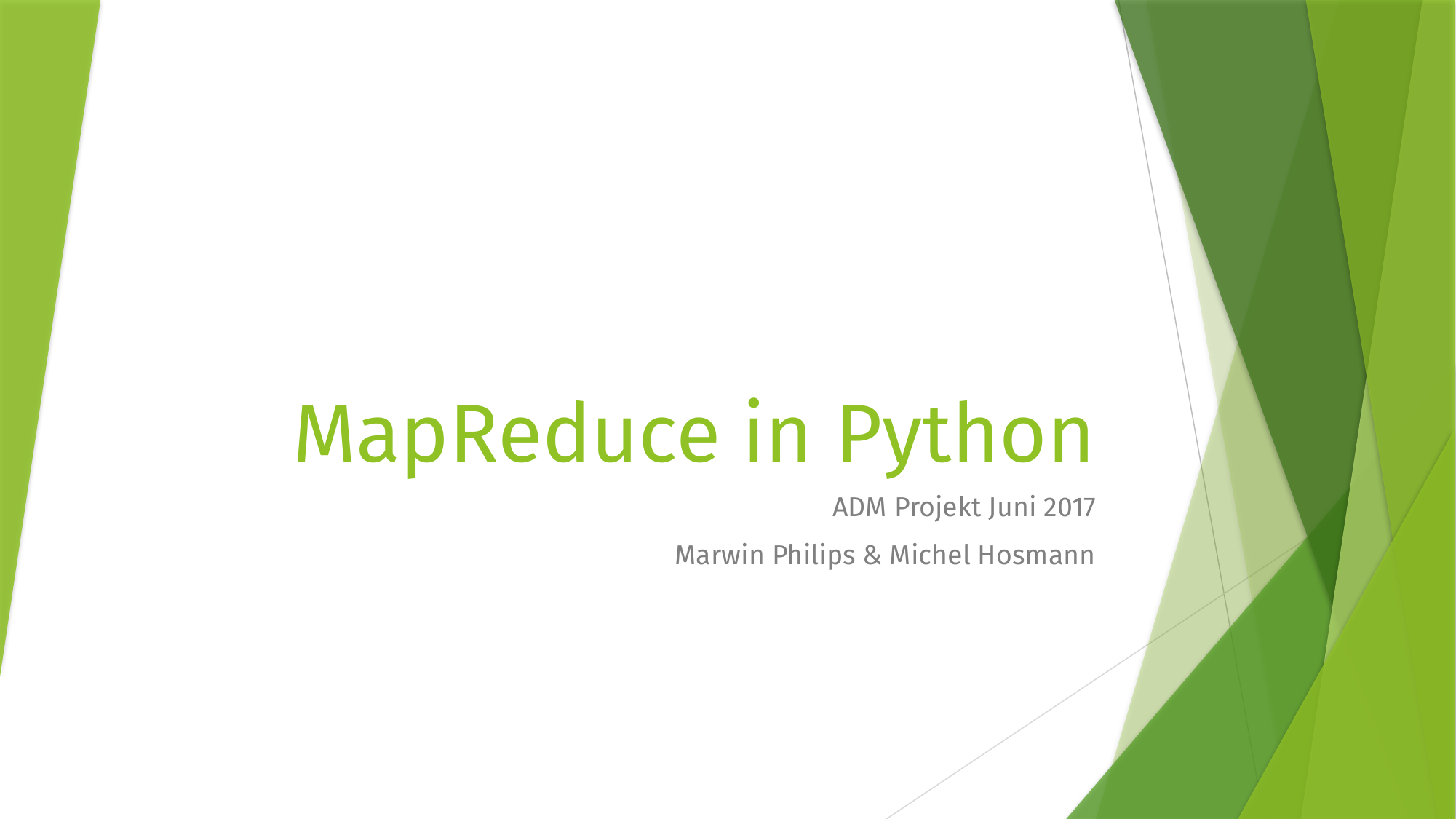

# MapReduce in Python
ADM Projekt Juni 2017
Marwin Philips & Michel Hosmann